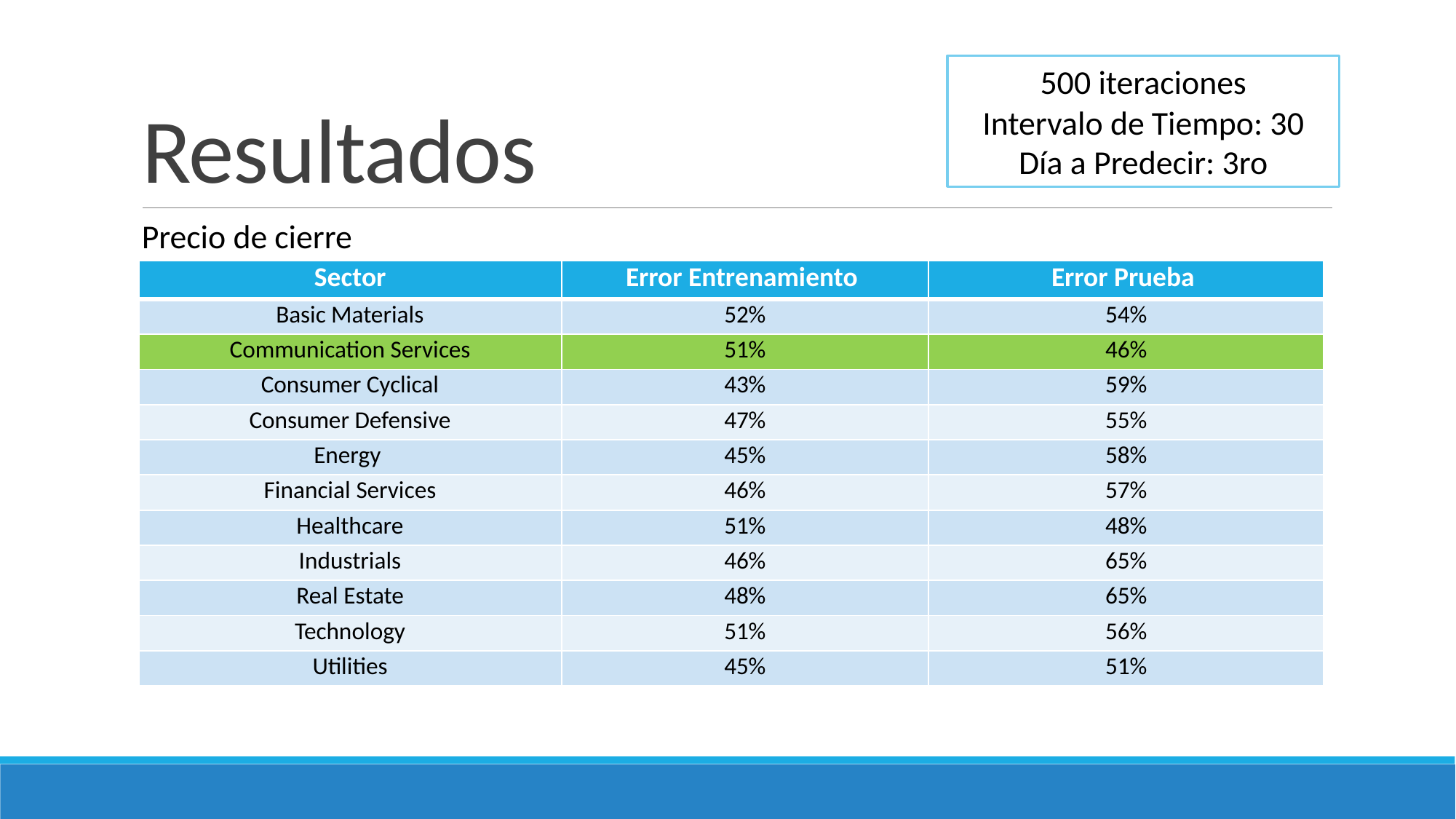

# Resultados
500 iteraciones
Intervalo de Tiempo: 30
Día a Predecir: 3ro
Precio de cierre
| Sector | Error Entrenamiento | Error Prueba |
| --- | --- | --- |
| Basic Materials | 52% | 54% |
| Communication Services | 51% | 46% |
| Consumer Cyclical | 43% | 59% |
| Consumer Defensive | 47% | 55% |
| Energy | 45% | 58% |
| Financial Services | 46% | 57% |
| Healthcare | 51% | 48% |
| Industrials | 46% | 65% |
| Real Estate | 48% | 65% |
| Technology | 51% | 56% |
| Utilities | 45% | 51% |